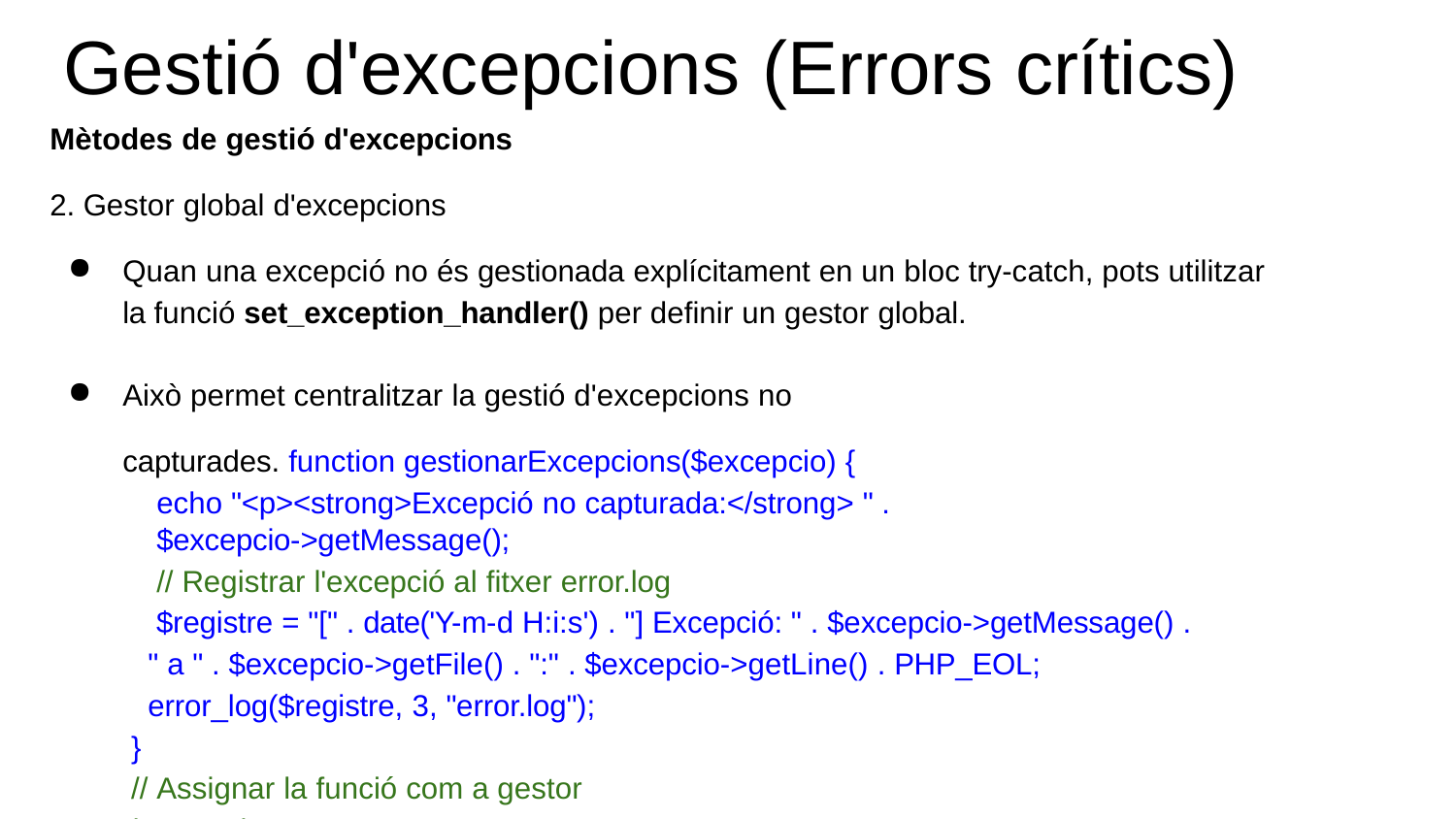

# Gestió d'excepcions (Errors crítics)
Mètodes de gestió d'excepcions
Gestor global d'excepcions
Quan una excepció no és gestionada explícitament en un bloc try-catch, pots utilitzar la funció set_exception_handler() per definir un gestor global.
Això permet centralitzar la gestió d'excepcions no capturades. function gestionarExcepcions($excepcio) {
echo "<p><strong>Excepció no capturada:</strong> " . $excepcio->getMessage();
// Registrar l'excepció al fitxer error.log
$registre = "[" . date('Y-m-d H:i:s') . "] Excepció: " . $excepcio->getMessage() . " a " . $excepcio->getFile() . ":" . $excepcio->getLine() . PHP_EOL; error_log($registre, 3, "error.log");
}
// Assignar la funció com a gestor d'excepcions set_exception_handler("gestionarExcepcions");